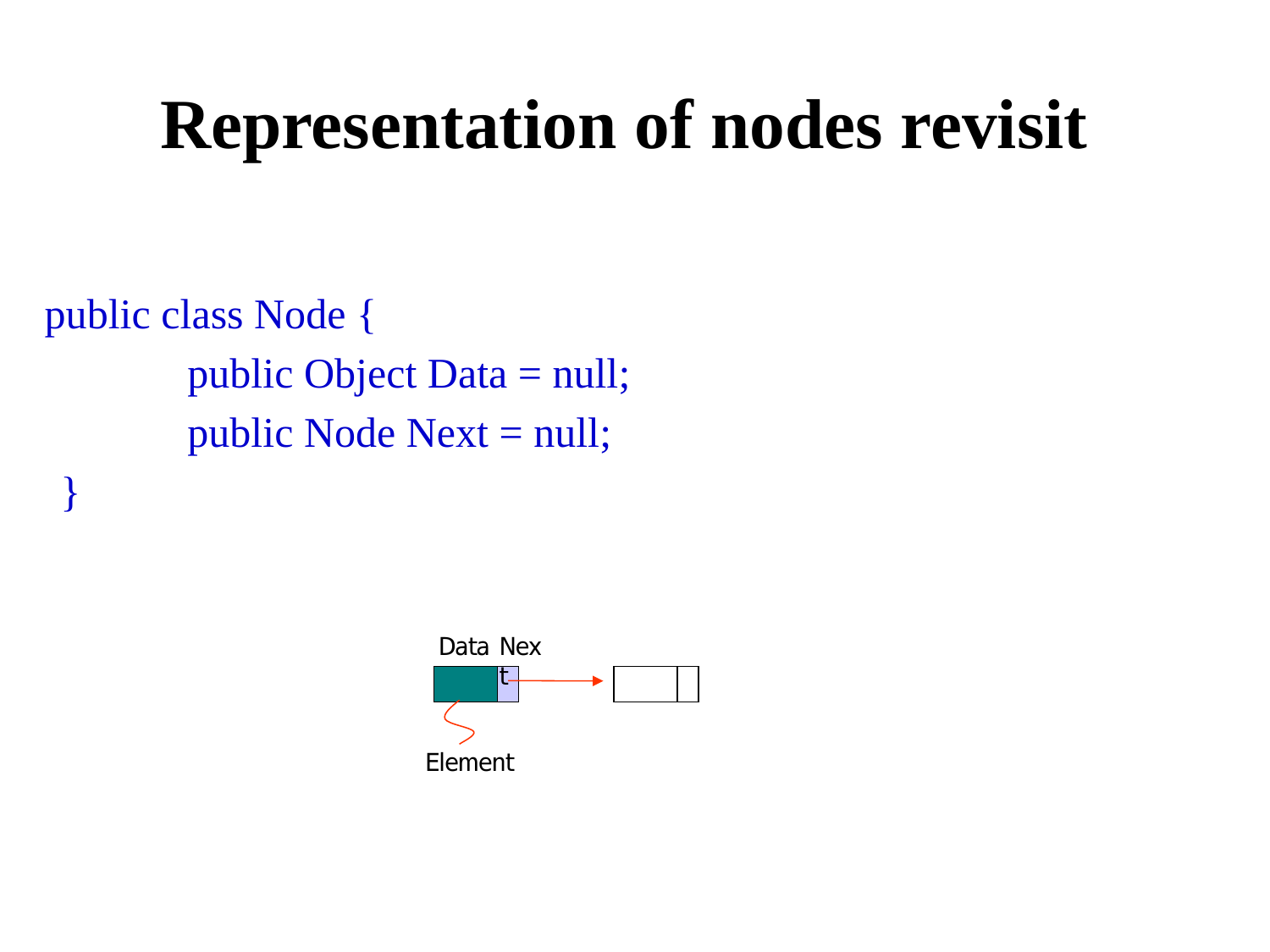

Representation of nodes revisit
public class Node {
	public Object Data = null;
	public Node Next = null;
}
Data
Next

Element